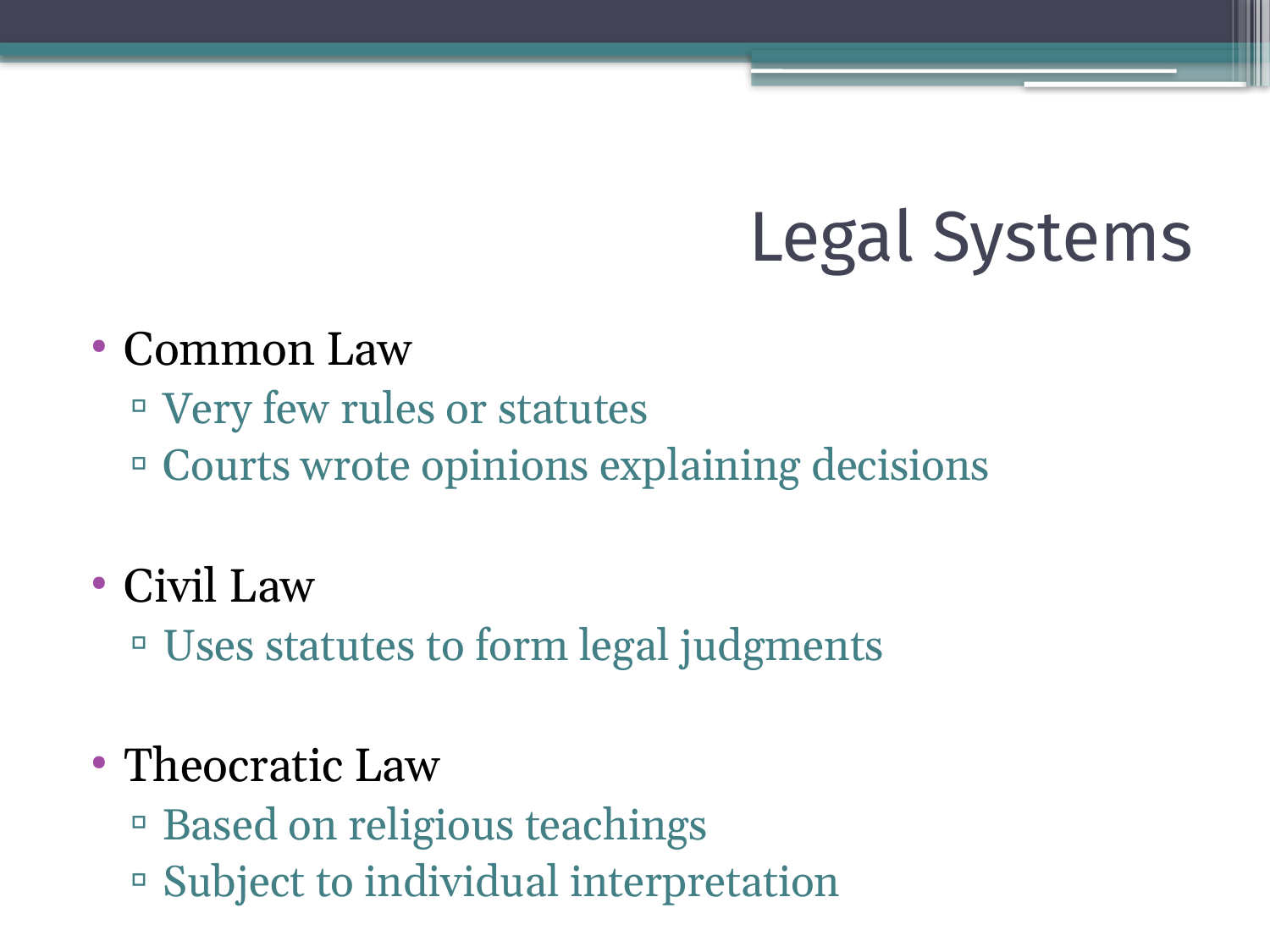

# Legal Systems
Common Law
Very few rules or statutes
Courts wrote opinions explaining decisions

Civil Law
Uses statutes to form legal judgments

Theocratic Law
Based on religious teachings
Subject to individual interpretation